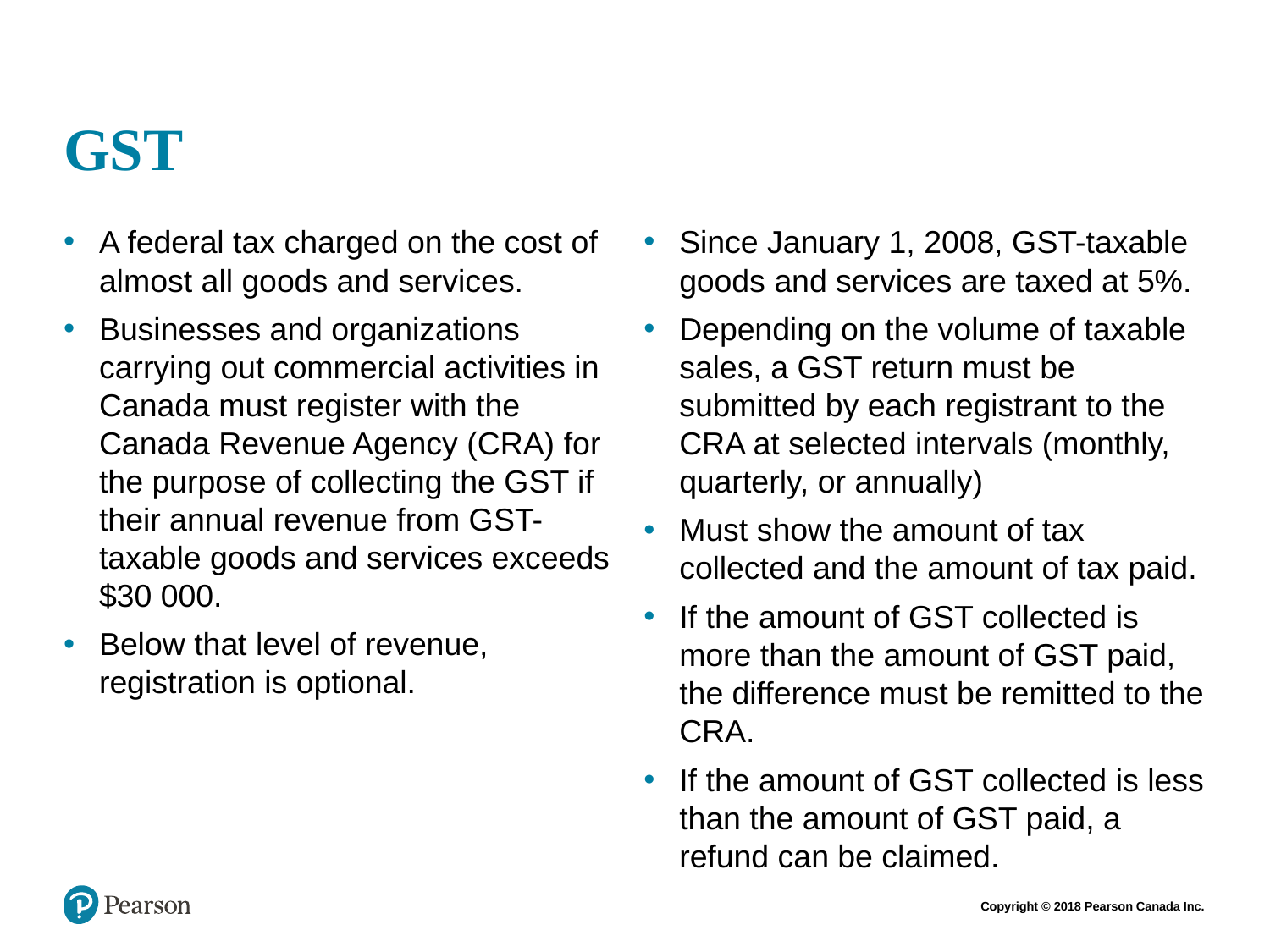

# GST
A federal tax charged on the cost of almost all goods and services.
Businesses and organizations carrying out commercial activities in Canada must register with the Canada Revenue Agency (CRA) for the purpose of collecting the GST if their annual revenue from GST-taxable goods and services exceeds $30 000.
Below that level of revenue, registration is optional.
Since January 1, 2008, GST-taxable goods and services are taxed at 5%.
Depending on the volume of taxable sales, a GST return must be submitted by each registrant to the CRA at selected intervals (monthly, quarterly, or annually)
Must show the amount of tax collected and the amount of tax paid.
If the amount of GST collected is more than the amount of GST paid, the difference must be remitted to the CRA.
If the amount of GST collected is less than the amount of GST paid, a refund can be claimed.